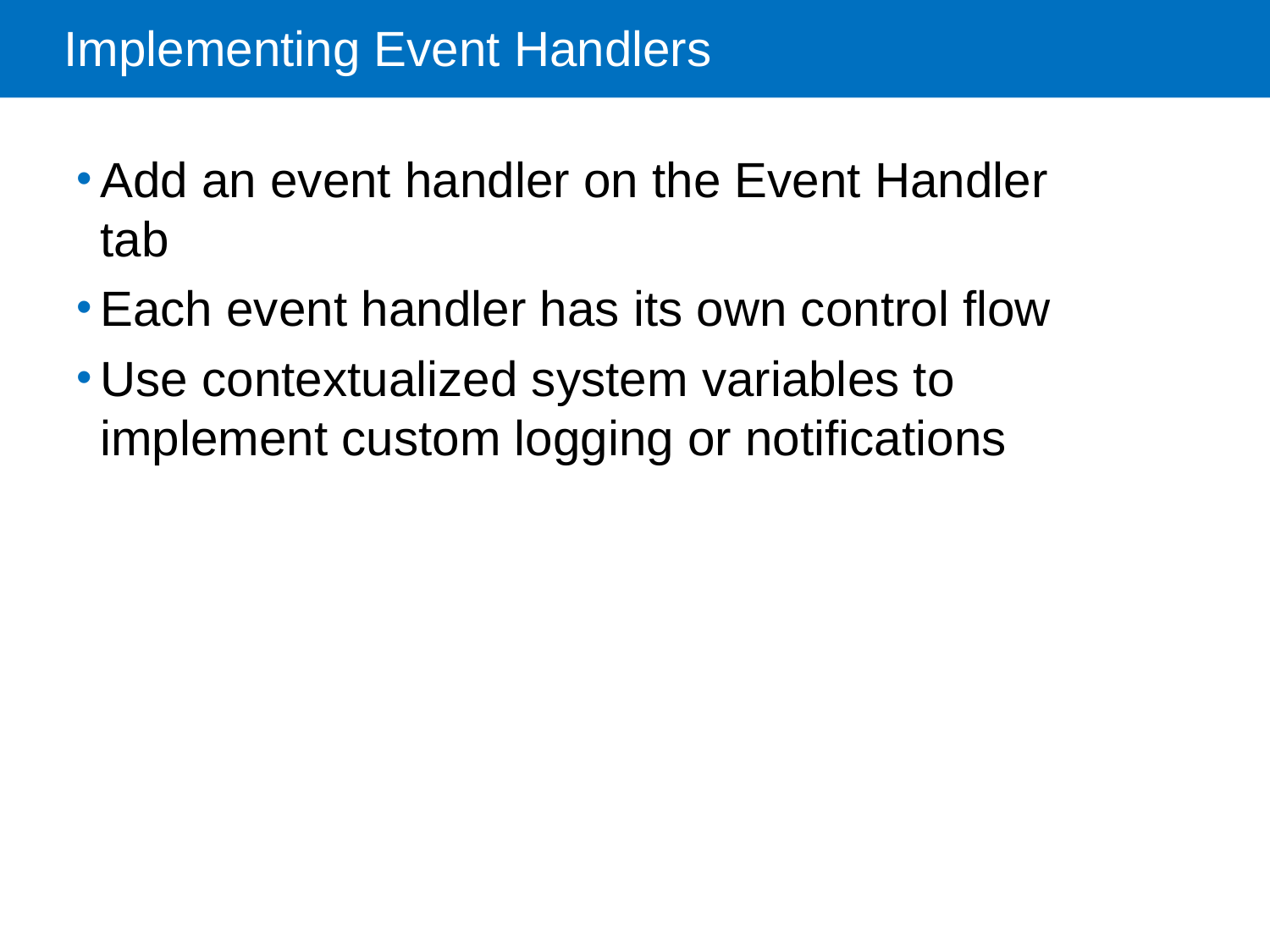

# Implementing Event Handlers
Add an event handler on the Event Handler tab
Each event handler has its own control flow
Use contextualized system variables to implement custom logging or notifications